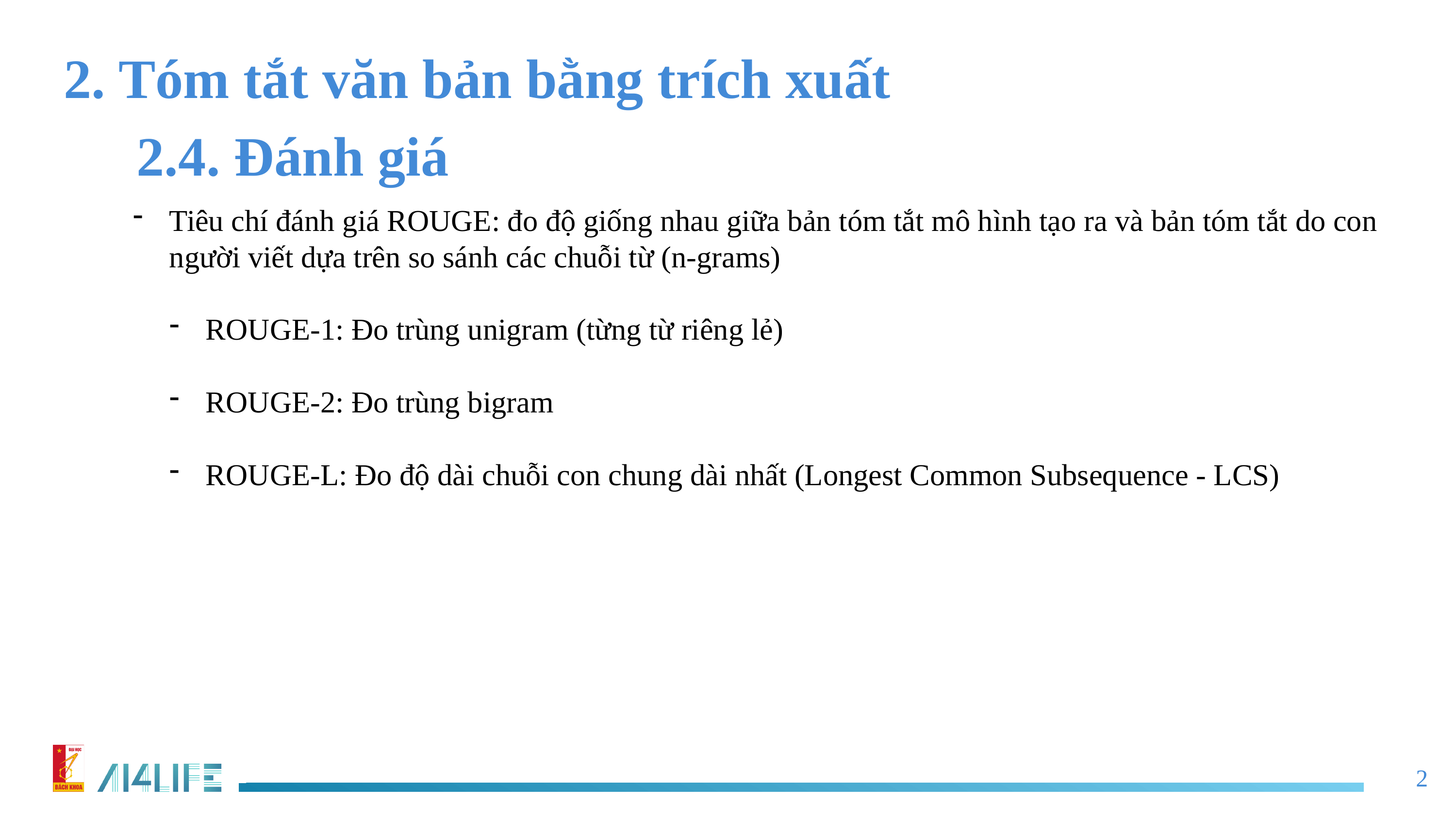

2. Tóm tắt văn bản bằng trích xuất
	2.4. Đánh giá
Tiêu chí đánh giá ROUGE: đo độ giống nhau giữa bản tóm tắt mô hình tạo ra và bản tóm tắt do con người viết dựa trên so sánh các chuỗi từ (n-grams)

ROUGE-1: Đo trùng unigram (từng từ riêng lẻ)

ROUGE-2: Đo trùng bigram

ROUGE-L: Đo độ dài chuỗi con chung dài nhất (Longest Common Subsequence - LCS)

2